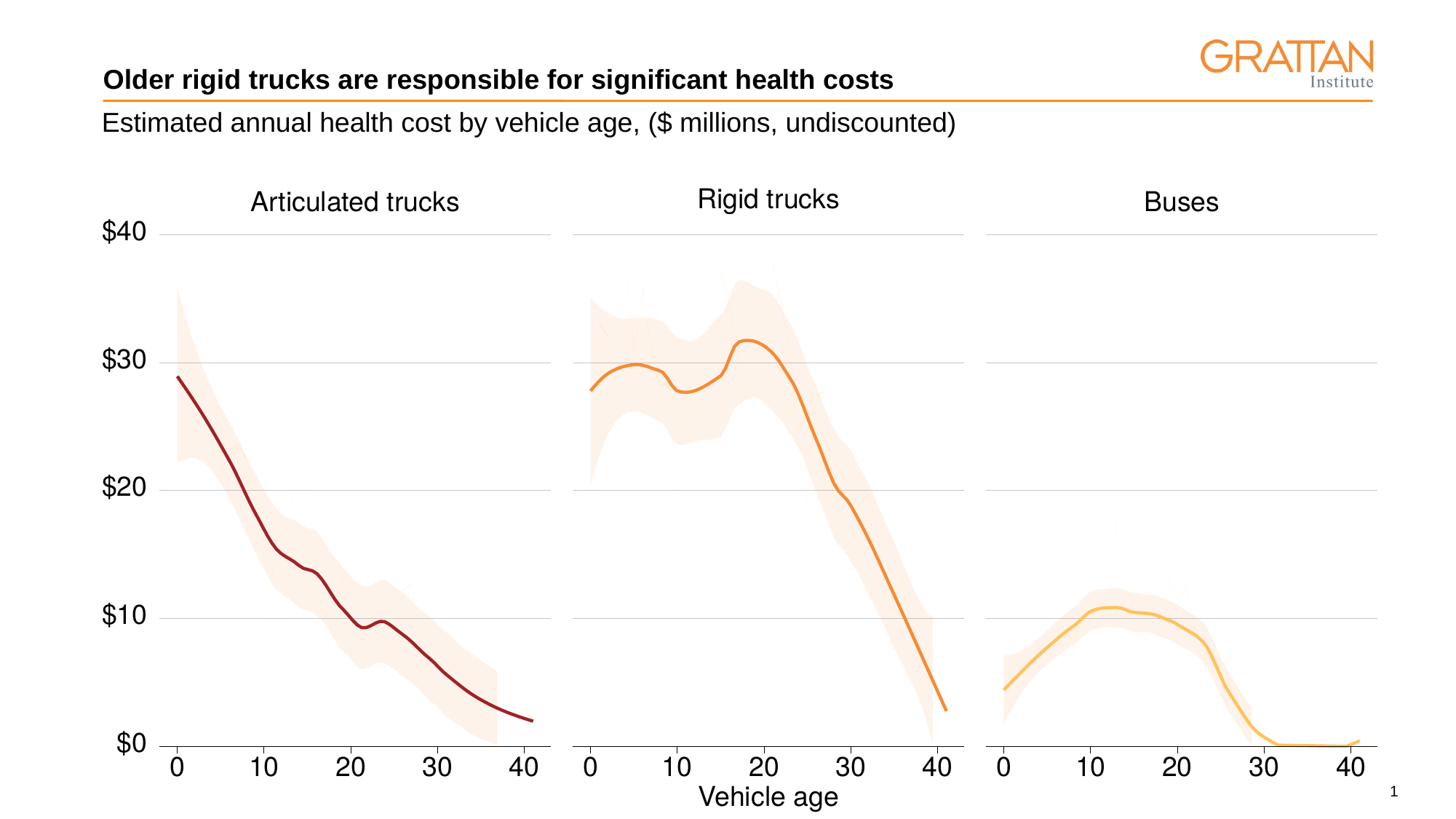

# Older rigid trucks are responsible for significant health costs
Estimated annual health cost by vehicle age, ($ millions, undiscounted)

Rigid trucks
Articulated trucks
Buses
$40

$30

$20

$10

$0

20
20
20
40
40
40
30
30
30
0
10
0
10
0
10
Vehicle age